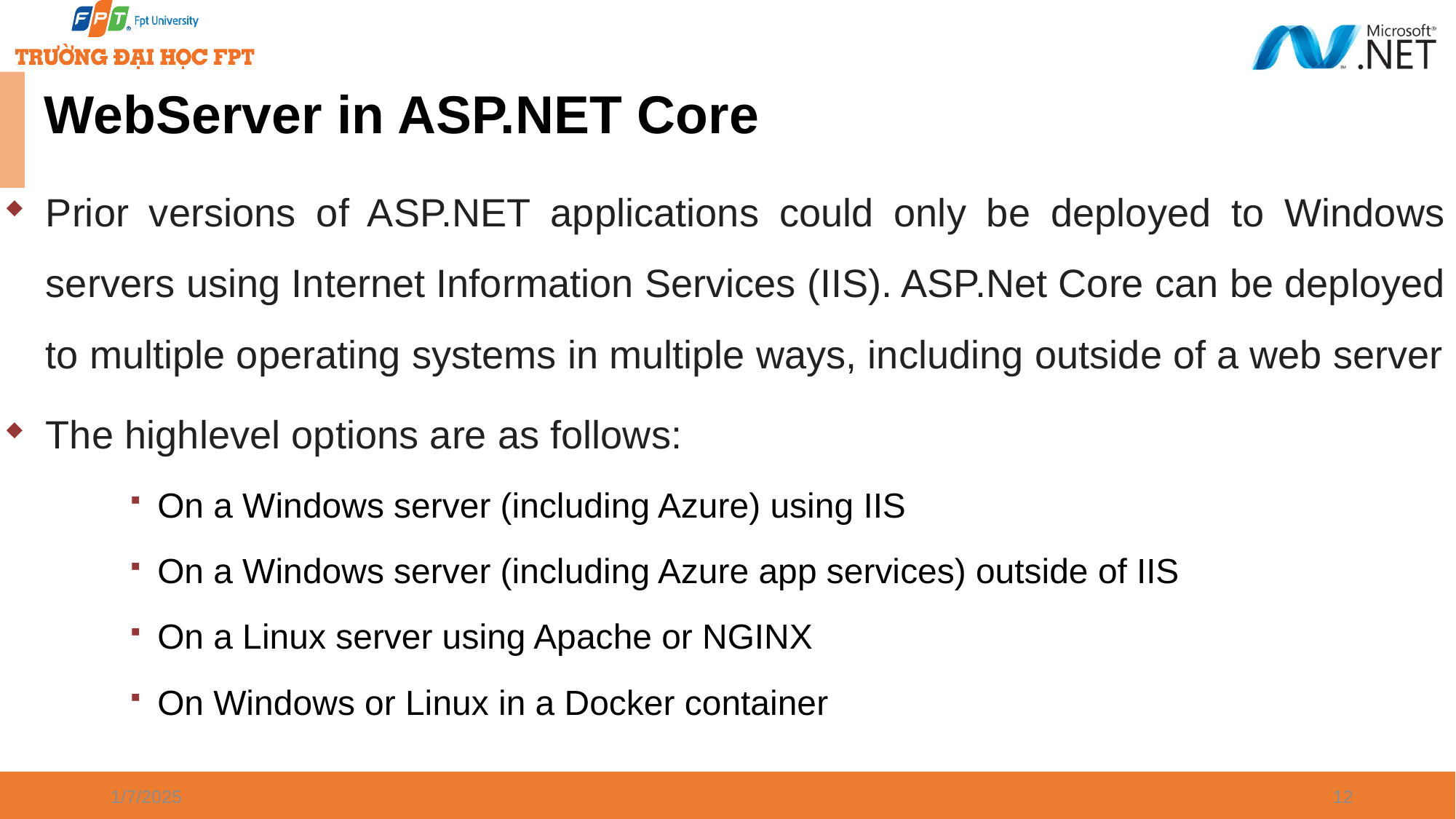

# WebServer in ASP.NET Core
Prior versions of ASP.NET applications could only be deployed to Windows servers using Internet Information Services (IIS). ASP.Net Core can be deployed to multiple operating systems in multiple ways, including outside of a web server
The highlevel options are as follows:
On a Windows server (including Azure) using IIS
On a Windows server (including Azure app services) outside of IIS
On a Linux server using Apache or NGINX
On Windows or Linux in a Docker container
1/7/2025
12